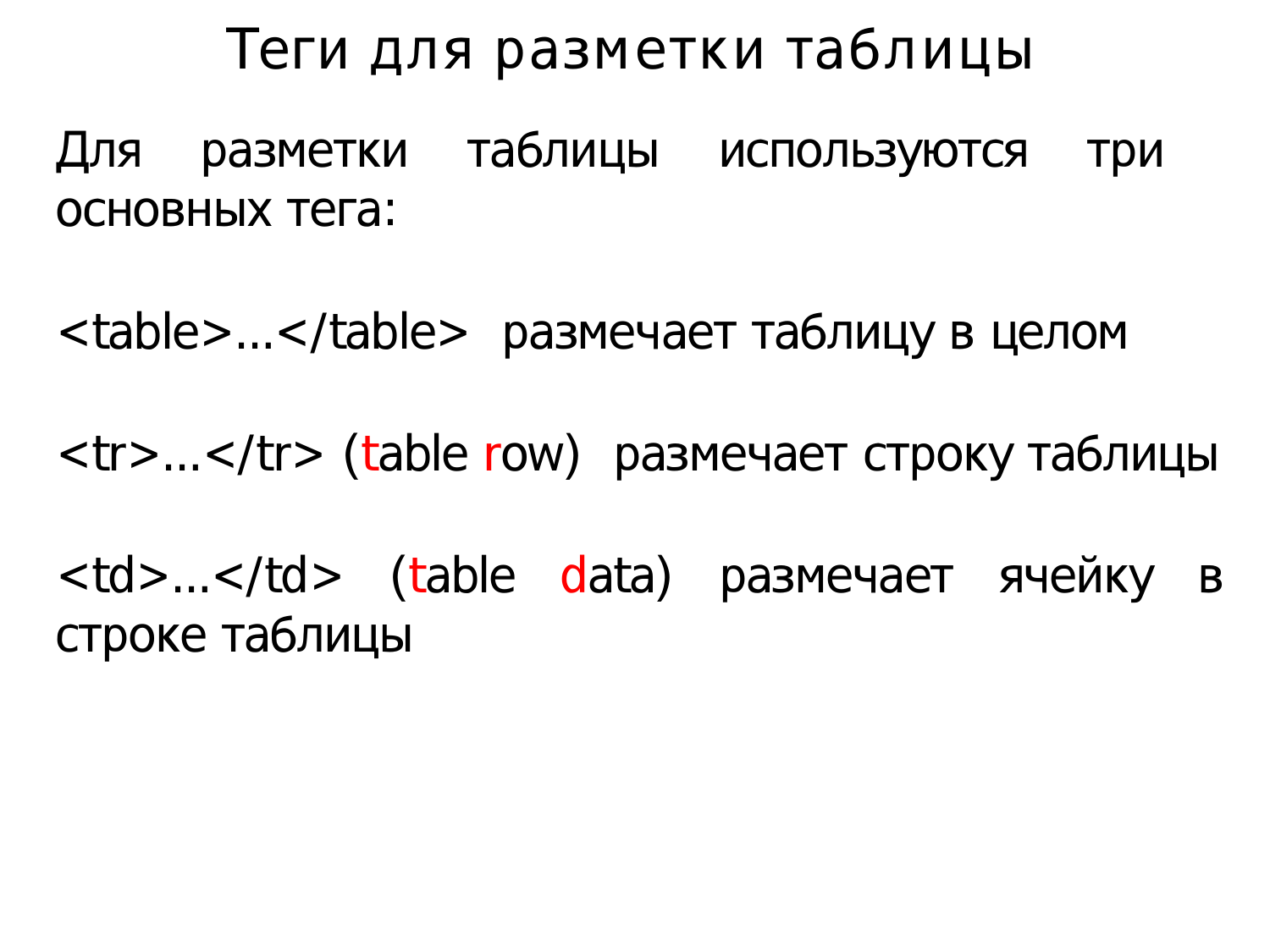

Теги для разметки таблицы
Для разметки таблицы используются три  основных тега:

<table>…</table>  размечает таблицу в целом

<tr>…</tr> (table row)  размечает строку таблицы

<td>…</td> (table data) размечает ячейку в строке таблицы